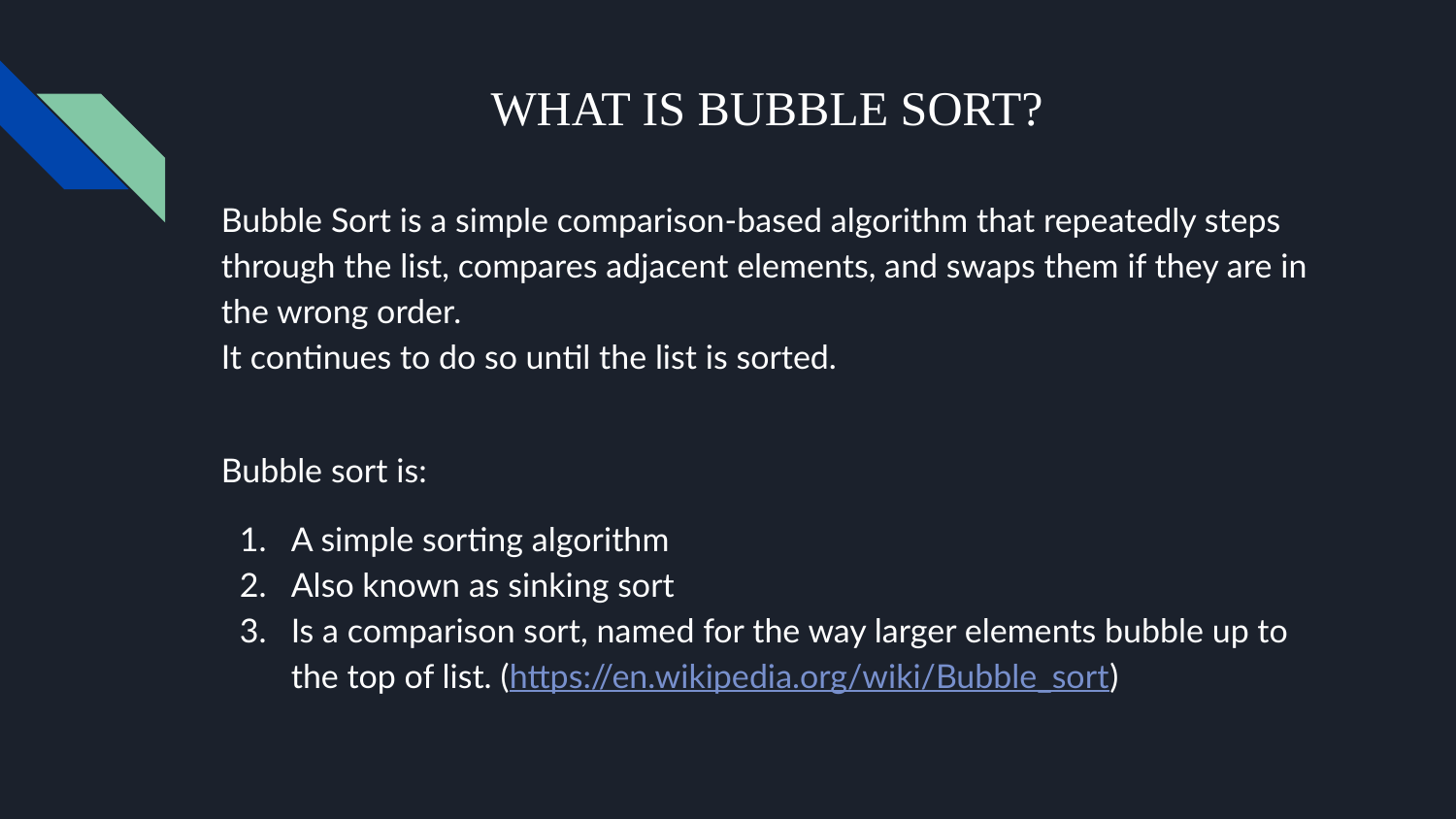

# WHAT IS BUBBLE SORT?
Bubble Sort is a simple comparison-based algorithm that repeatedly steps through the list, compares adjacent elements, and swaps them if they are in the wrong order.
It continues to do so until the list is sorted.

Bubble sort is:
A simple sorting algorithm
Also known as sinking sort
Is a comparison sort, named for the way larger elements bubble up to the top of list. (https://en.wikipedia.org/wiki/Bubble_sort)